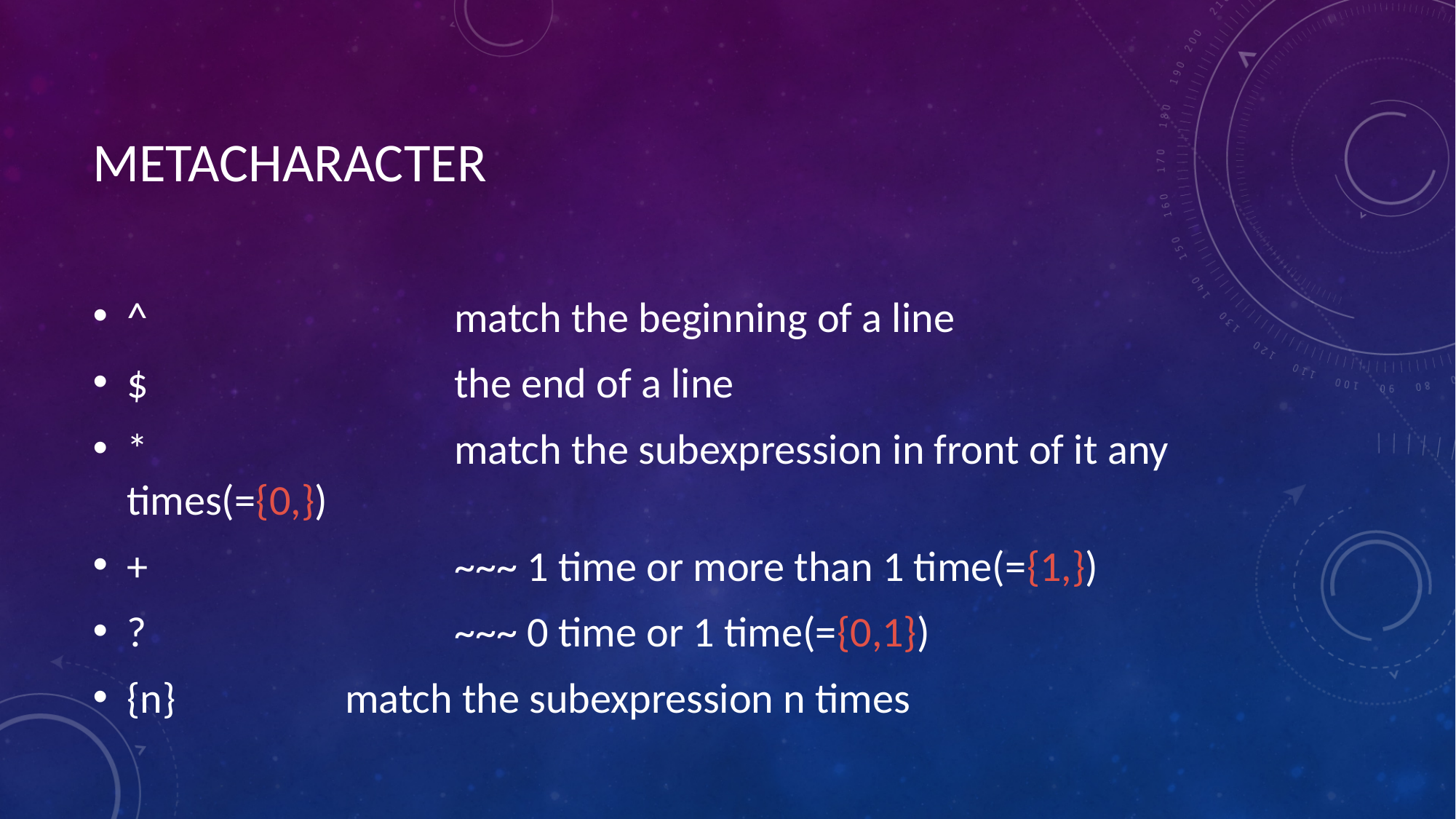

# Metacharacter
^			match the beginning of a line
$			the end of a line
*			match the subexpression in front of it any times(={0,})
+			~~~ 1 time or more than 1 time(={1,})
?			~~~ 0 time or 1 time(={0,1})
{n}		match the subexpression n times